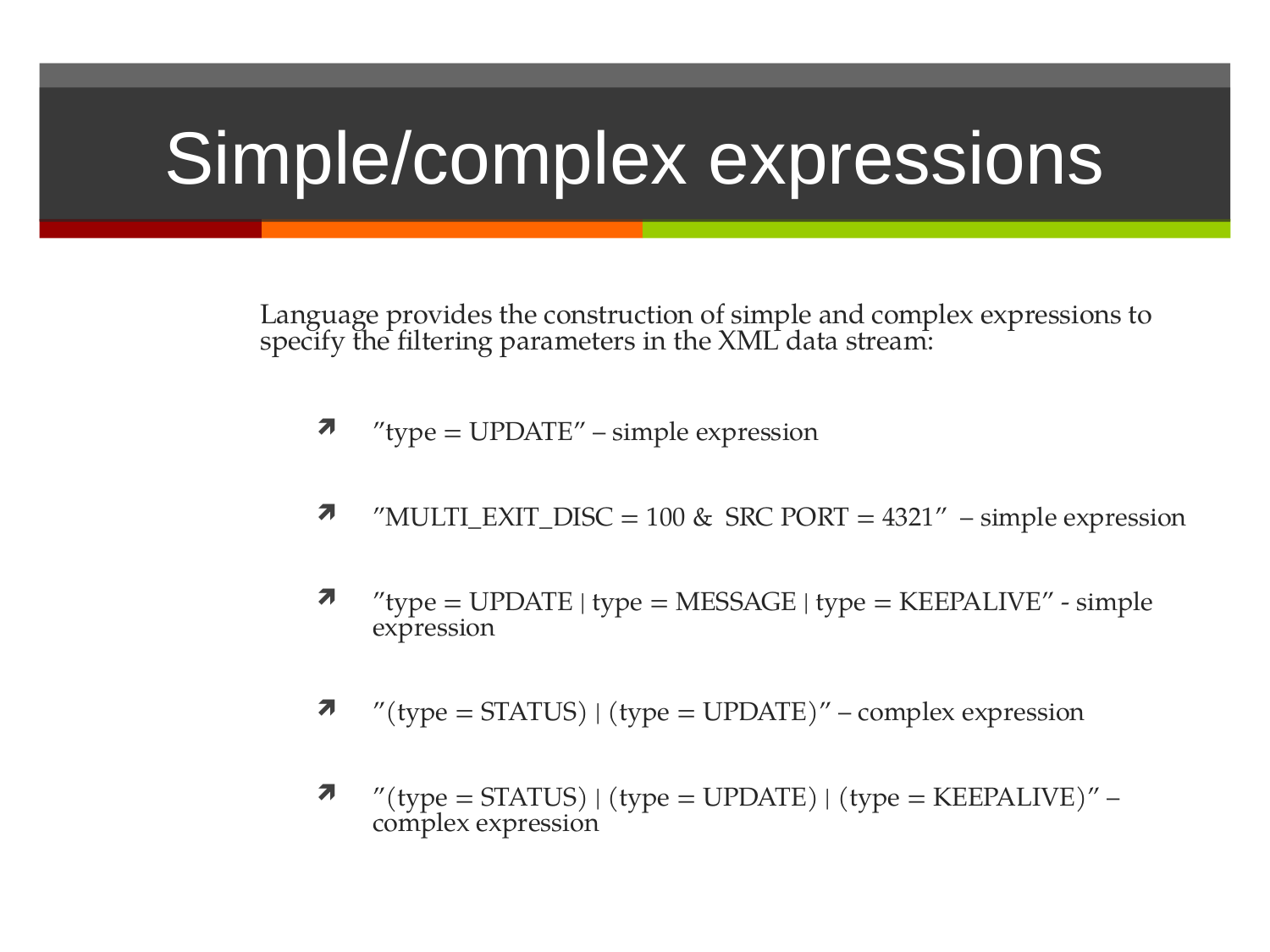

# Simple/complex expressions
Language provides the construction of simple and complex expressions to specify the filtering parameters in the XML data stream:

”type = UPDATE” – simple expression

”MULTI_EXIT_DISC = 100 &  SRC PORT = 4321”  – simple expression

”type = UPDATE | type = MESSAGE | type = KEEPALIVE” - simple expression

”(type = STATUS) | (type = UPDATE)” – complex expression

”(type = STATUS) | (type = UPDATE) | (type = KEEPALIVE)” – complex expression